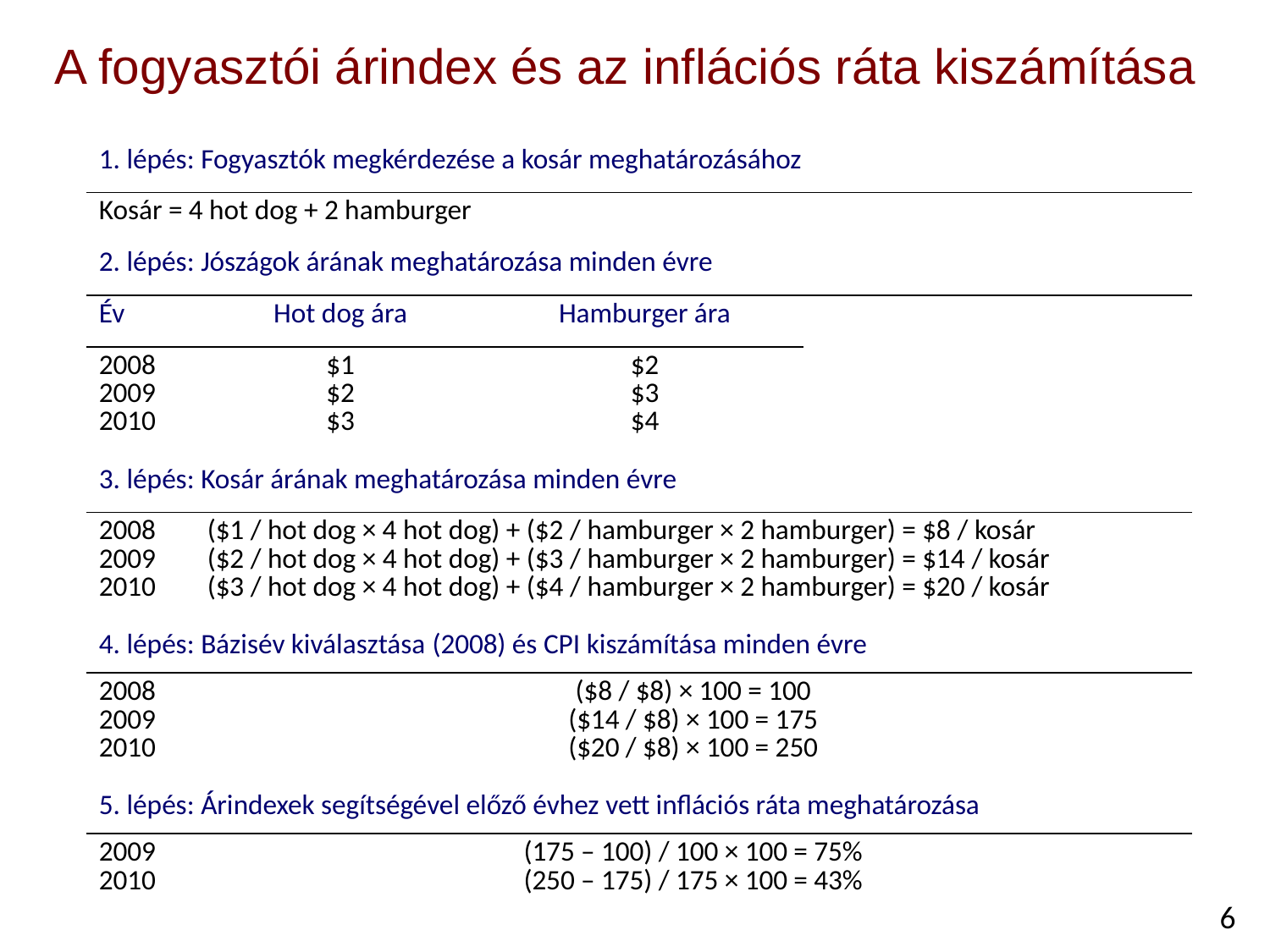

A fogyasztói árindex és az inflációs ráta kiszámítása
| 1. lépés: Fogyasztók megkérdezése a kosár meghatározásához |  |  |  |
| --- | --- | --- | --- |
| Kosár = 4 hot dog + 2 hamburger |  |  |  |
| 2. lépés: Jószágok árának meghatározása minden évre |  |  |  |
| Év | Hot dog ára | Hamburger ára |  |
| 2008 2009 2010 | $1 $2 $3 | $2 $3 $4 |  |
| 3. lépés: Kosár árának meghatározása minden évre |  |  |  |
| 2008 2009 2010 | ($1 / hot dog × 4 hot dog) + ($2 / hamburger × 2 hamburger) = $8 / kosár ($2 / hot dog × 4 hot dog) + ($3 / hamburger × 2 hamburger) = $14 / kosár ($3 / hot dog × 4 hot dog) + ($4 / hamburger × 2 hamburger) = $20 / kosár |  |  |
| 4. lépés: Bázisév kiválasztása (2008) és CPI kiszámítása minden évre |  |  |  |
| 2008 2009 2010 | ($8 / $8) × 100 = 100 ($14 / $8) × 100 = 175 ($20 / $8) × 100 = 250 |  |  |
| 5. lépés: Árindexek segítségével előző évhez vett inflációs ráta meghatározása |  |  |  |
| 2009 2010 | (175 – 100) / 100 × 100 = 75% (250 – 175) / 175 × 100 = 43% |  |  |
6